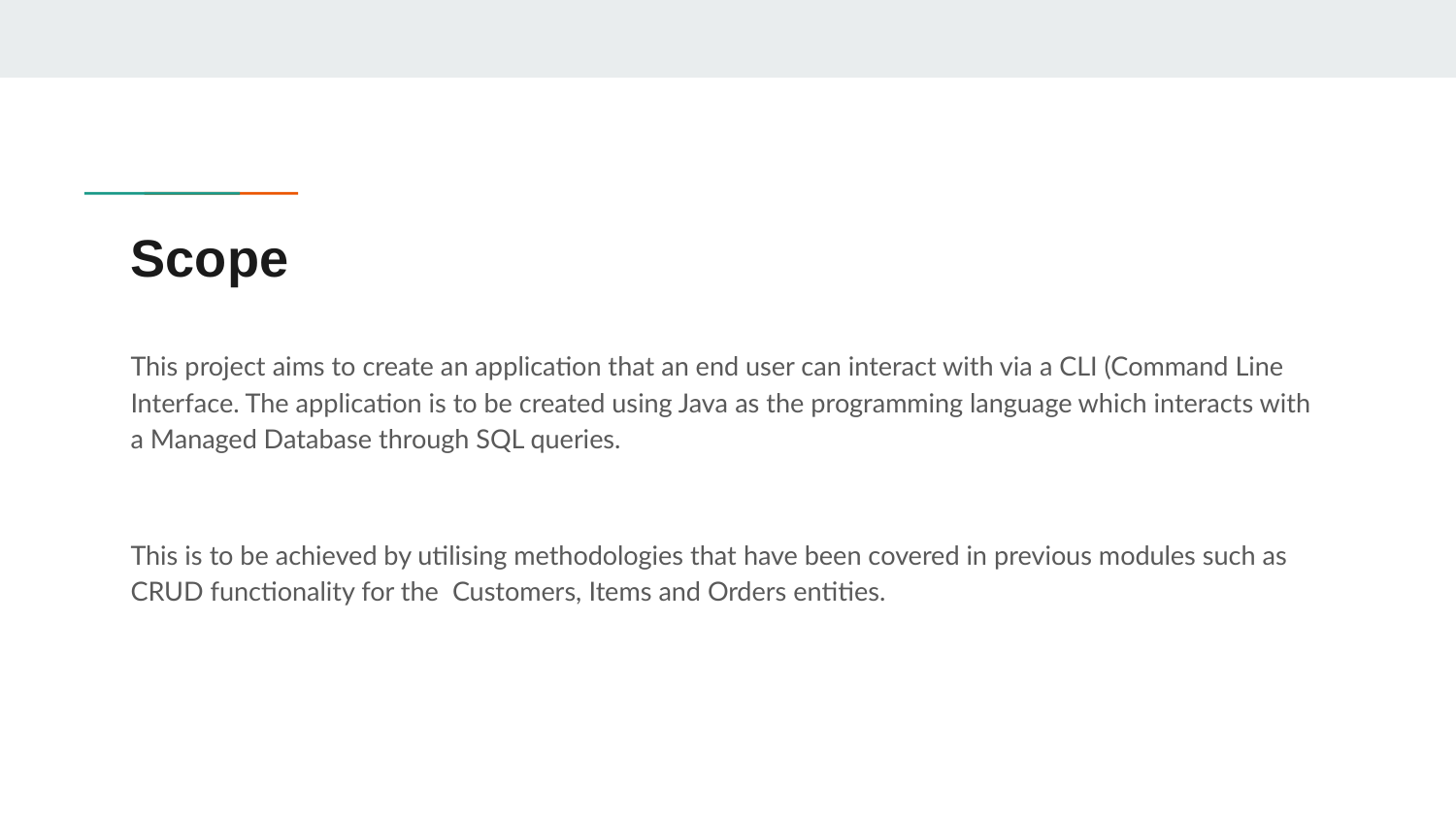

# Scope
This project aims to create an application that an end user can interact with via a CLI (Command Line Interface. The application is to be created using Java as the programming language which interacts with a Managed Database through SQL queries.

This is to be achieved by utilising methodologies that have been covered in previous modules such as CRUD functionality for the  Customers, Items and Orders entities.